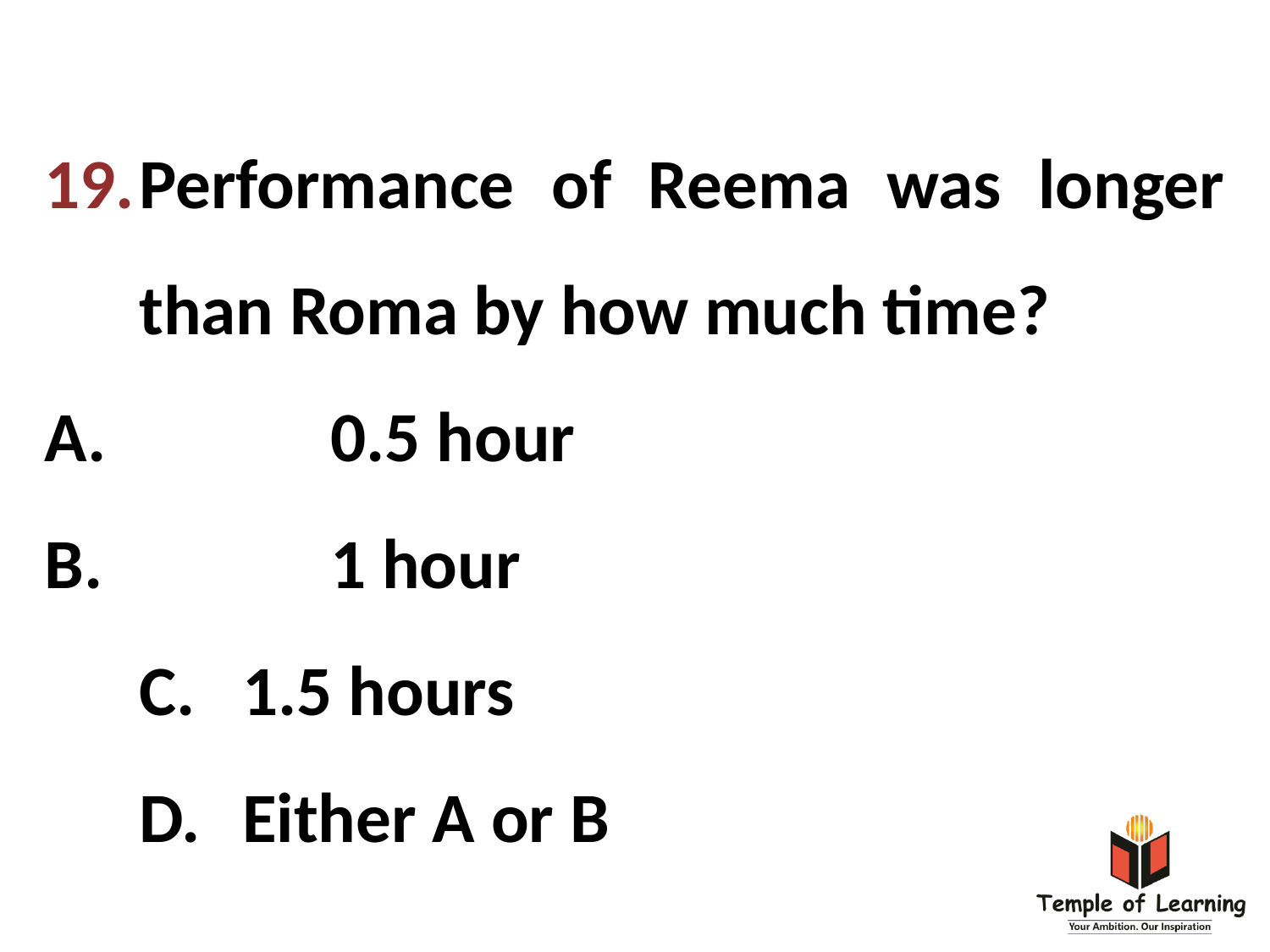

19.	Performance of Reema was longer than Roma by how much time?
A.	0.5 hour
B.	1 hour
1.5 hours
D.	Either A or B